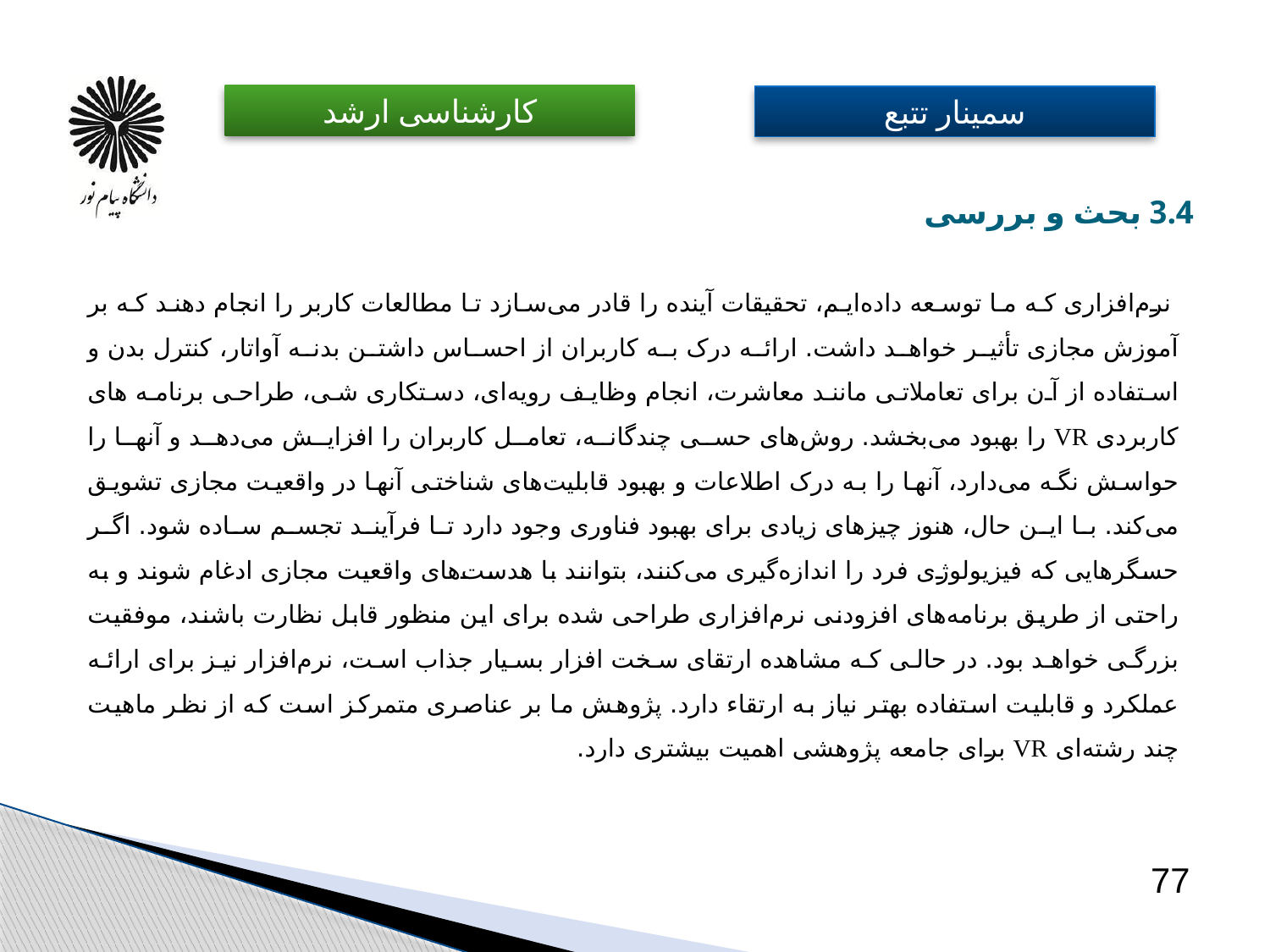

# 3.4 بحث و بررسی
 نرم‌افزاری که ما توسعه داده‌ایم، تحقیقات آینده را قادر می‌سازد تا مطالعات کاربر را انجام دهند که بر آموزش مجازی تأثیر خواهد داشت. ارائه درک به کاربران از احساس داشتن بدنه آواتار، کنترل بدن و استفاده از آن برای تعاملاتی مانند معاشرت، انجام وظایف رویه‌ای، دستکاری شی، طراحی برنامه های کاربردی VR را بهبود می‌بخشد. روش‌های حسی چندگانه، تعامل کاربران را افزایش می‌دهد و آنها را حواسش نگه می‌دارد، آنها را به درک اطلاعات و بهبود قابلیت‌های شناختی آنها در واقعیت مجازی تشویق می‌کند. با این حال، هنوز چیزهای زیادی برای بهبود فناوری وجود دارد تا فرآیند تجسم ساده شود. اگر حسگرهایی که فیزیولوژی فرد را اندازه‌گیری می‌کنند، بتوانند با هدست‌های واقعیت مجازی ادغام شوند و به راحتی از طریق برنامه‌های افزودنی نرم‌افزاری طراحی شده برای این منظور قابل نظارت باشند، موفقیت بزرگی خواهد بود. در حالی که مشاهده ارتقای سخت افزار بسیار جذاب است، نرم‌افزار نیز برای ارائه عملکرد و قابلیت استفاده بهتر نیاز به ارتقاء دارد. پژوهش ما بر عناصری متمرکز است که از نظر ماهیت چند رشته‌ای VR برای جامعه پژوهشی اهمیت بیشتری دارد.

77